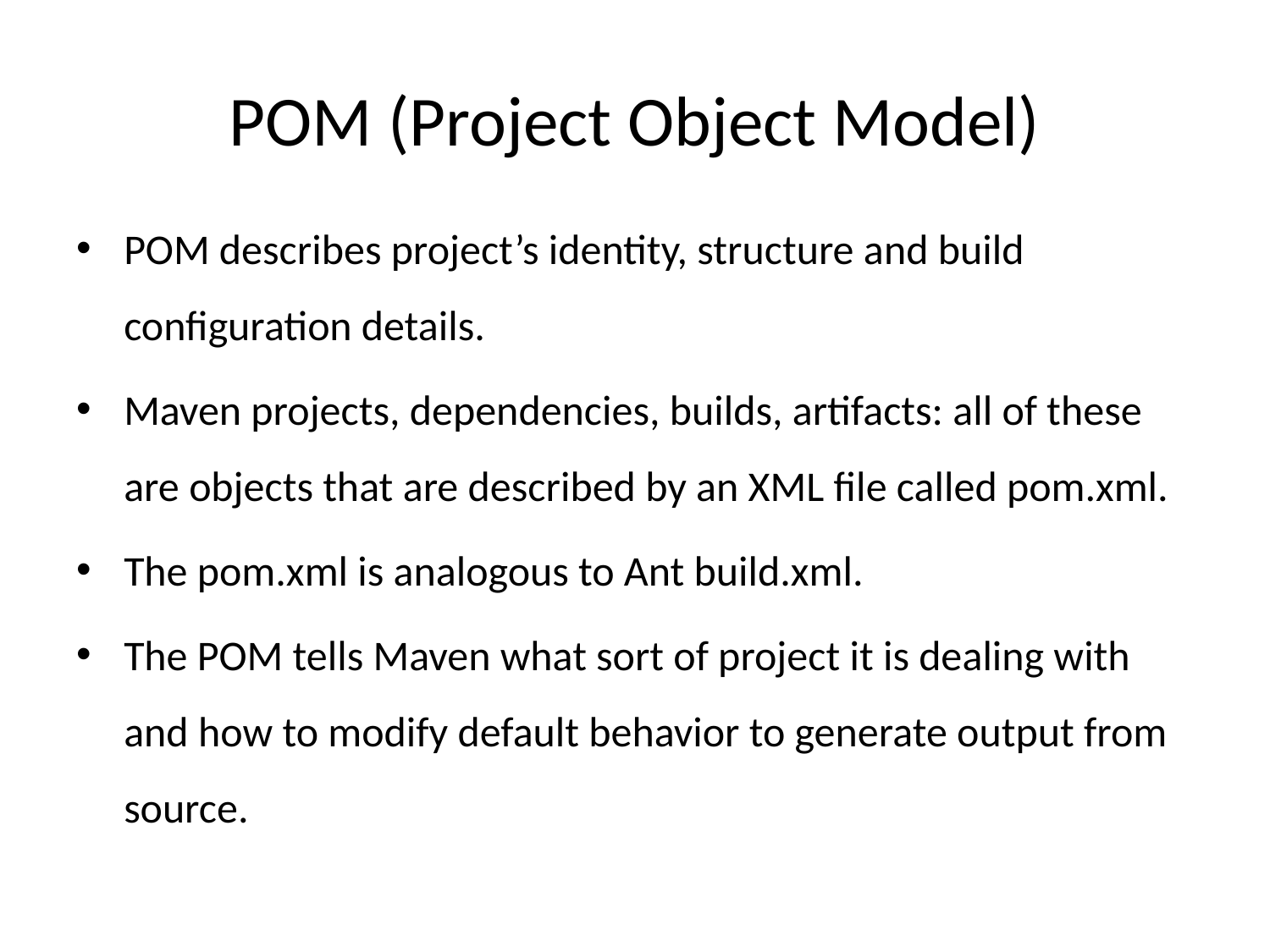

# POM (Project Object Model)
POM describes project’s identity, structure and build configuration details.
Maven projects, dependencies, builds, artifacts: all of these are objects that are described by an XML file called pom.xml.
The pom.xml is analogous to Ant build.xml.
The POM tells Maven what sort of project it is dealing with and how to modify default behavior to generate output from source.